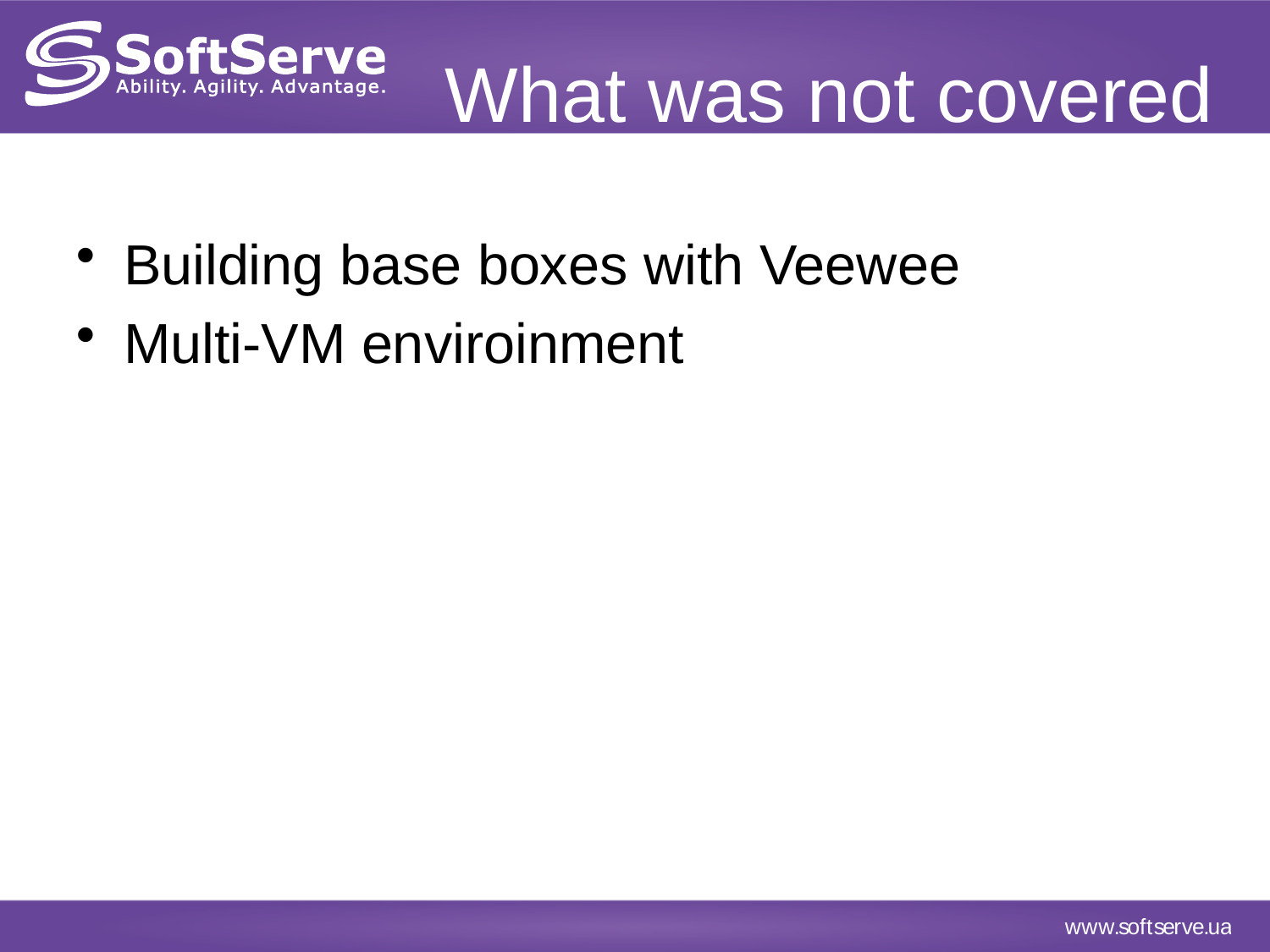

# What was not covered
Building base boxes with Veewee
Multi-VM enviroinment